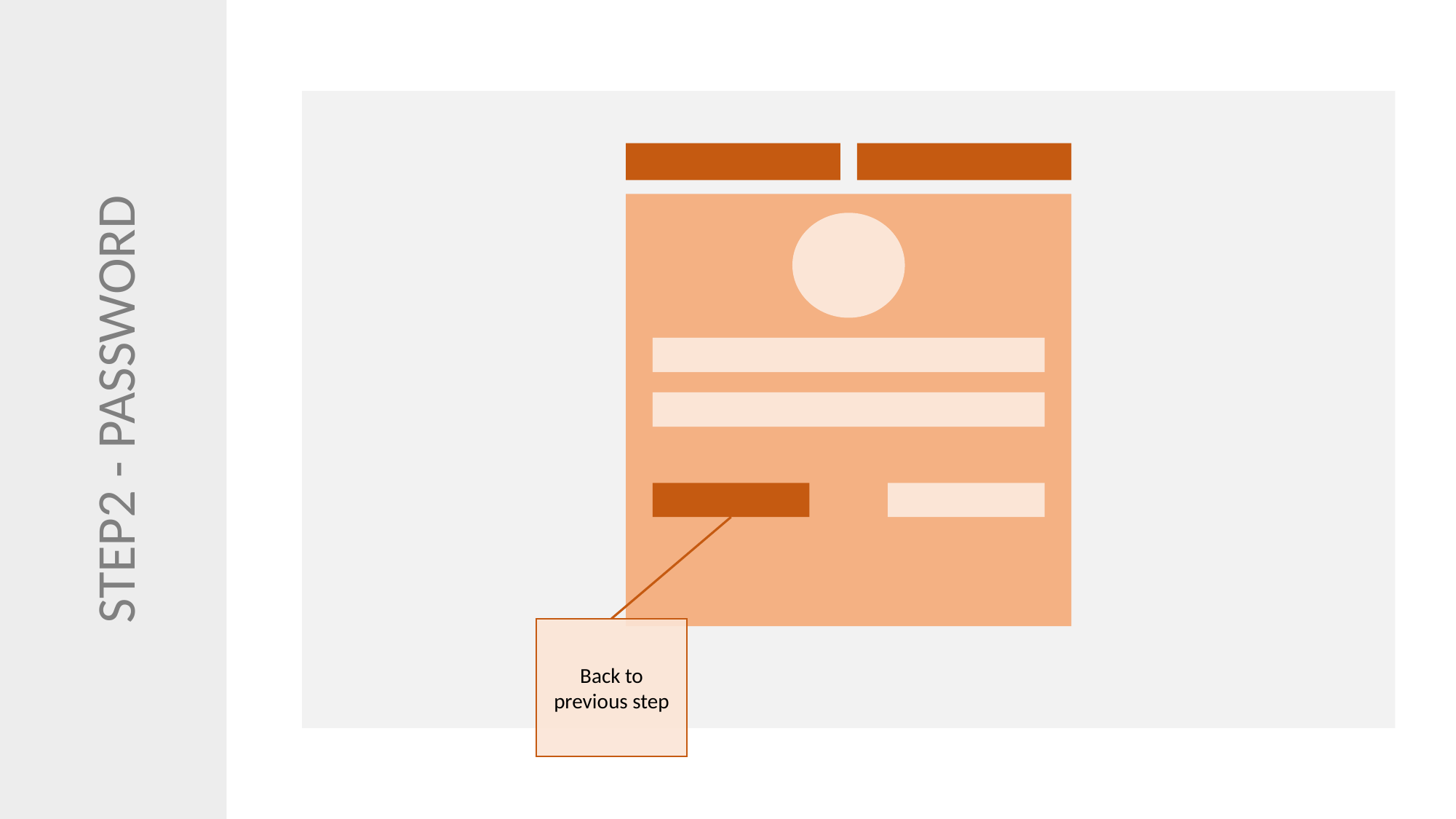

STEP2 - PASSWORD

Back to previous step